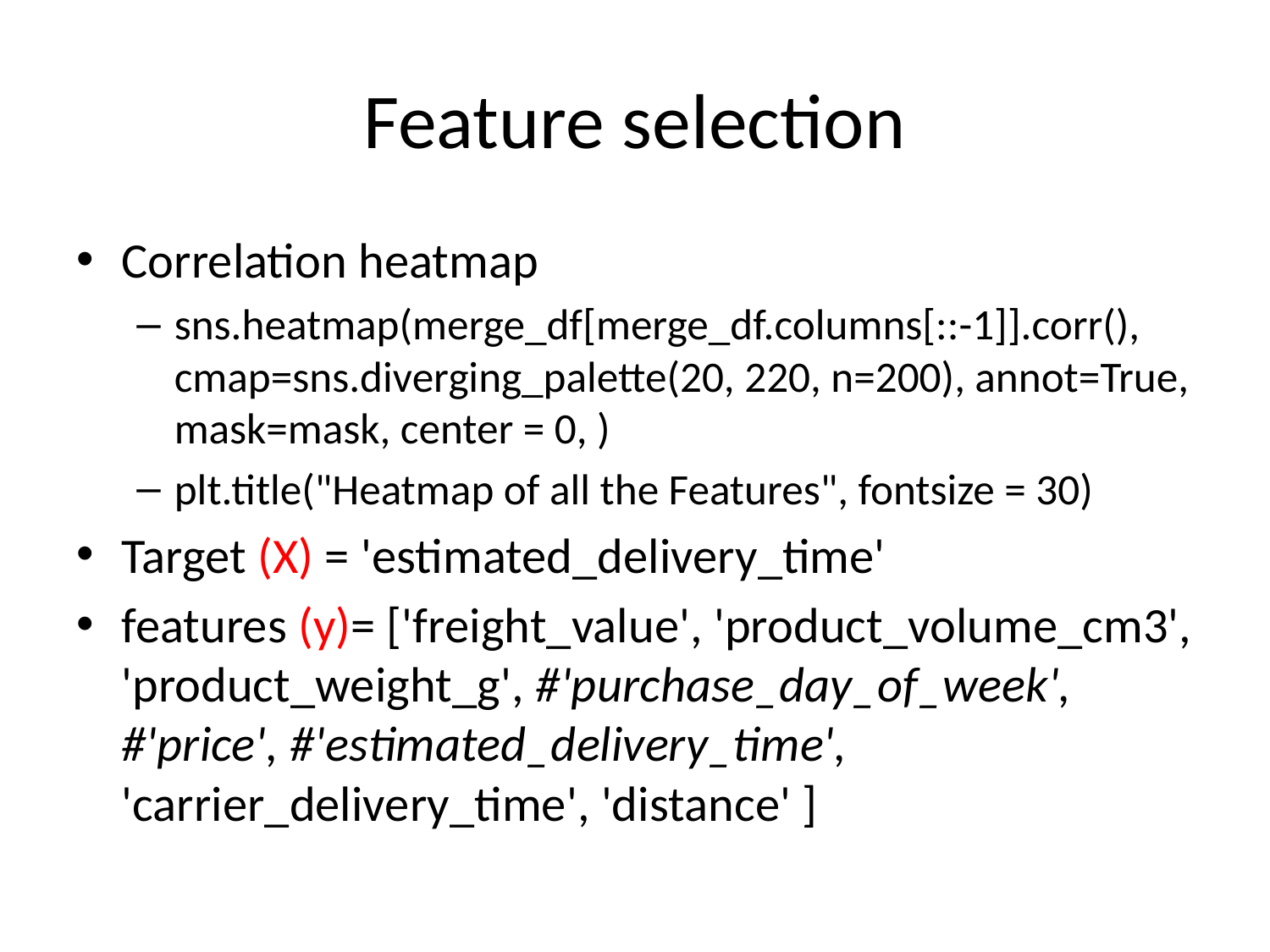

# Feature selection
Correlation heatmap
sns.heatmap(merge_df[merge_df.columns[::-1]].corr(), cmap=sns.diverging_palette(20, 220, n=200), annot=True, mask=mask, center = 0, )
plt.title("Heatmap of all the Features", fontsize = 30)
Target (X) = 'estimated_delivery_time'
features (y)= ['freight_value', 'product_volume_cm3', 'product_weight_g', #'purchase_day_of_week', #'price', #'estimated_delivery_time', 'carrier_delivery_time', 'distance' ]